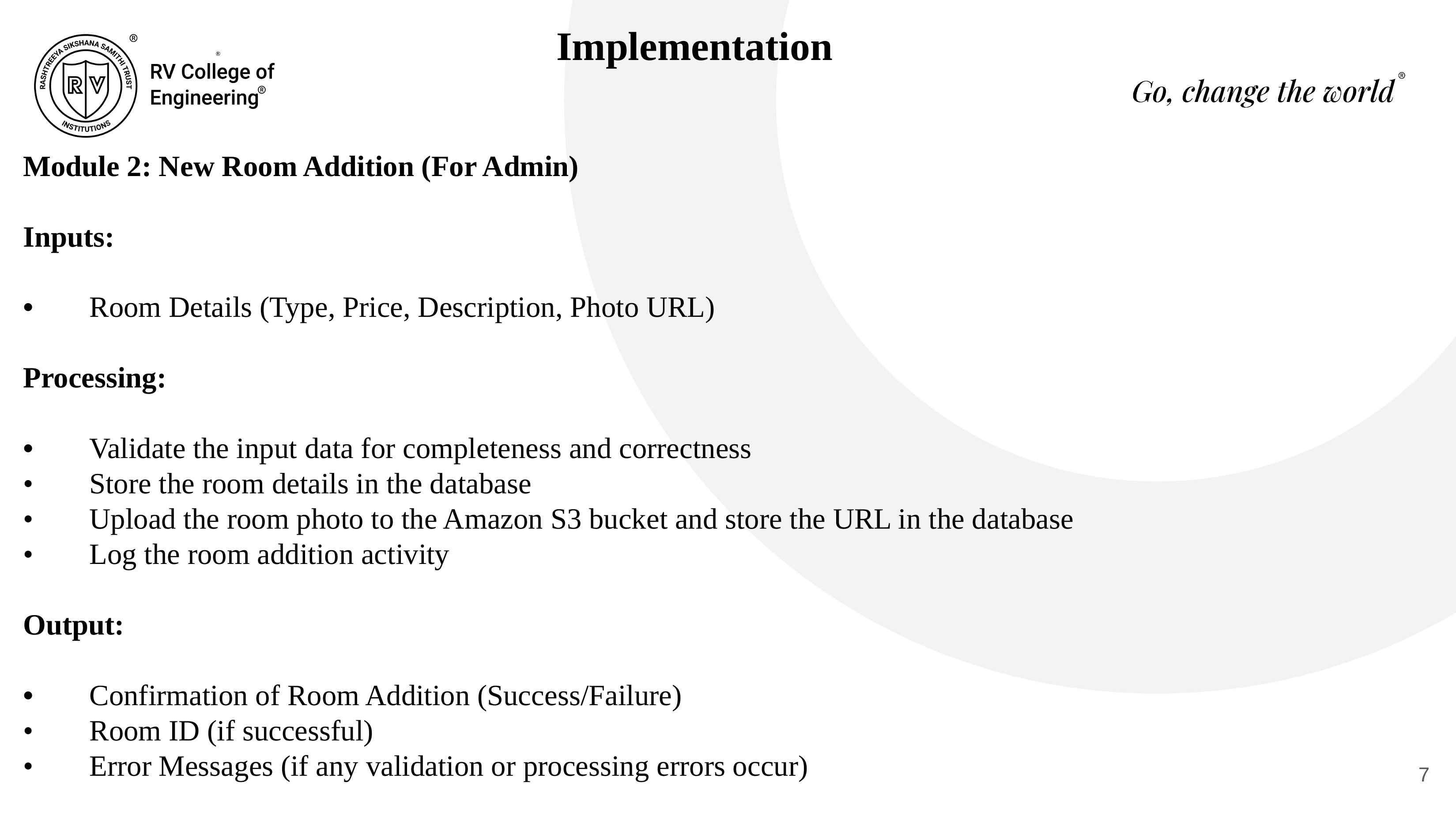

Implementation

Module 2: New Room Addition (For Admin)

Inputs:

•	Room Details (Type, Price, Description, Photo URL)

Processing:

•	Validate the input data for completeness and correctness
•	Store the room details in the database
•	Upload the room photo to the Amazon S3 bucket and store the URL in the database
•	Log the room addition activity

Output:

•	Confirmation of Room Addition (Success/Failure)
•	Room ID (if successful)
•	Error Messages (if any validation or processing errors occur)
7